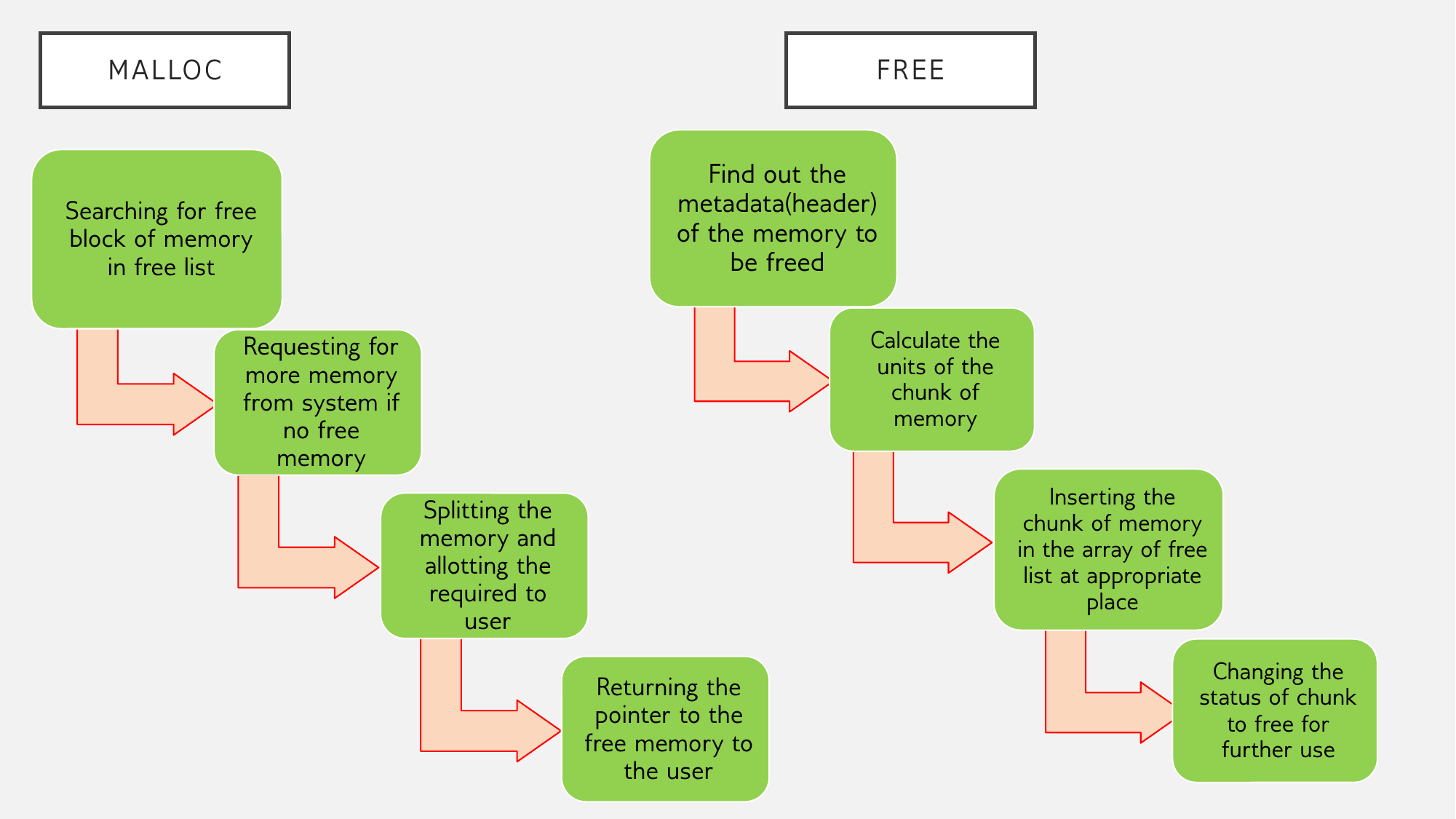

# MALLOC
FREE
Find out the metadata(header) of the memory to be freed
Calculate the units of the chunk of memory
Inserting the chunk of memory in the array of free list at appropriate place
Changing the status of chunk to free for further use
Searching for free block of memory in free list
Requesting for more memory from system if no free memory
Splitting the memory and allotting the required to user
Returning the pointer to the free memory to the user